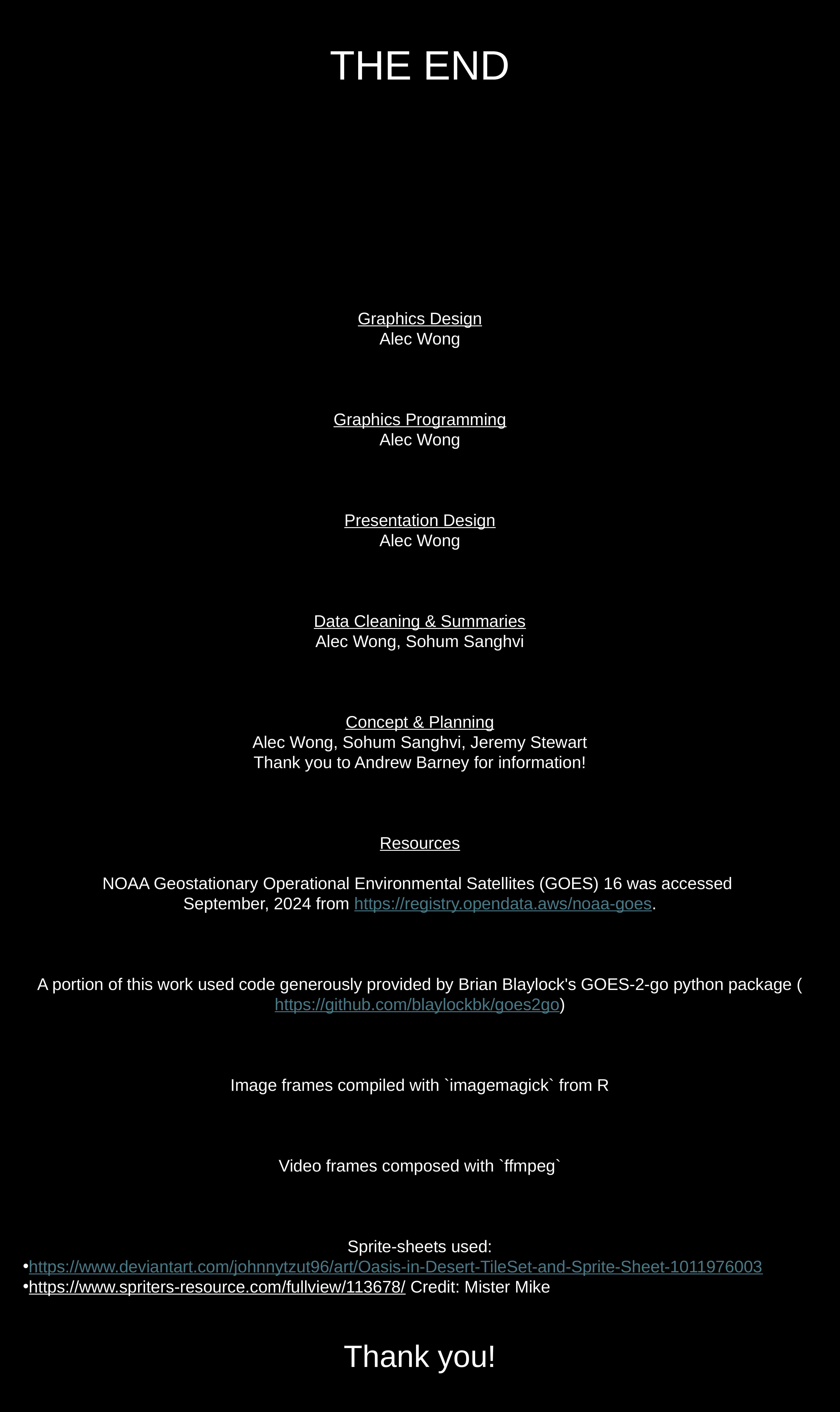

THE END

Graphics Design
Alec Wong

Graphics Programming
Alec Wong

Presentation Design
Alec Wong

Data Cleaning & Summaries
Alec Wong, Sohum Sanghvi

Concept & Planning
Alec Wong, Sohum Sanghvi, Jeremy Stewart
Thank you to Andrew Barney for information!

Resources

NOAA Geostationary Operational Environmental Satellites (GOES) 16 was accessed
September, 2024 from https://registry.opendata.aws/noaa-goes.

A portion of this work used code generously provided by Brian Blaylock's GOES-2-go python package (https://github.com/blaylockbk/goes2go)

Image frames compiled with `imagemagick` from R

Video frames composed with `ffmpeg`

Sprite-sheets used:
https://www.deviantart.com/johnnytzut96/art/Oasis-in-Desert-TileSet-and-Sprite-Sheet-1011976003
https://www.spriters-resource.com/fullview/113678/ Credit: Mister Mike

Thank you!